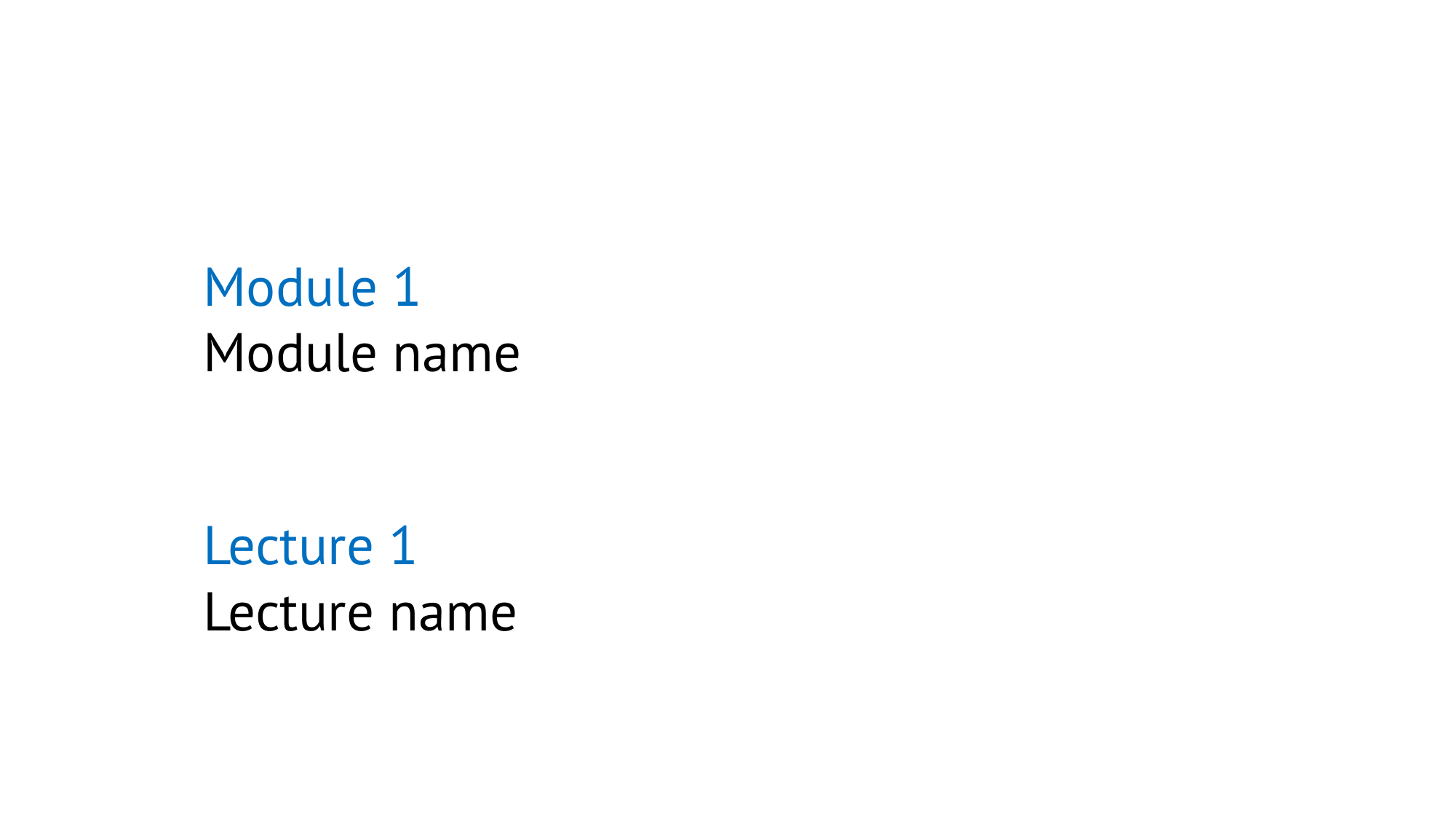

# Module 1
Module name
Lecture 1
Lecture name